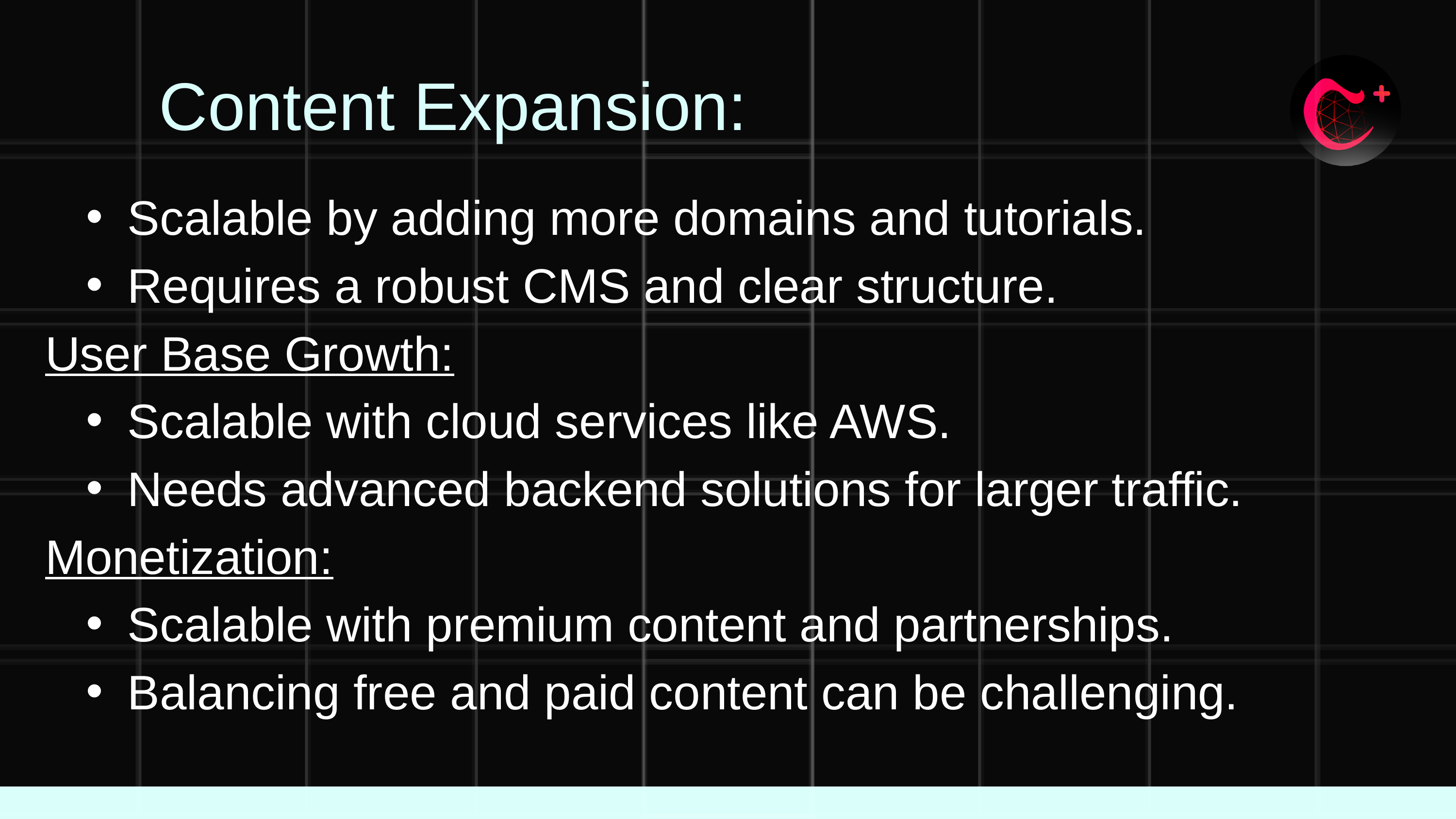

Content Expansion:
Scalable by adding more domains and tutorials.
Requires a robust CMS and clear structure.
User Base Growth:
Scalable with cloud services like AWS.
Needs advanced backend solutions for larger traffic.
Monetization:
Scalable with premium content and partnerships.
Balancing free and paid content can be challenging.